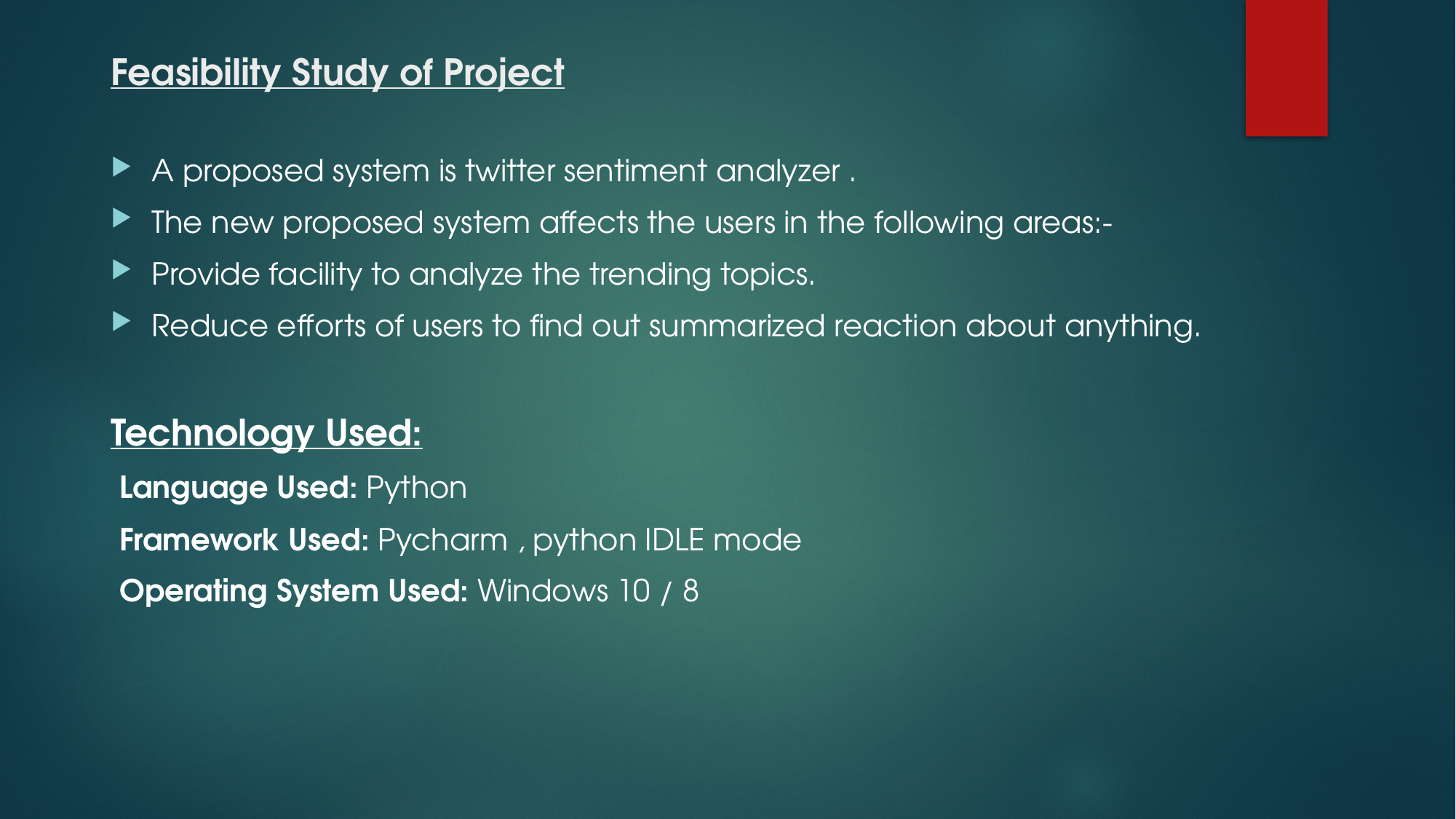

# Feasibility Study of Project
A proposed system is twitter sentiment analyzer .
The new proposed system affects the users in the following areas:-
Provide facility to analyze the trending topics.
Reduce efforts of users to find out summarized reaction about anything.

Technology Used:
 Language Used: Python
 Framework Used: Pycharm , python IDLE mode
 Operating System Used: Windows 10 / 8